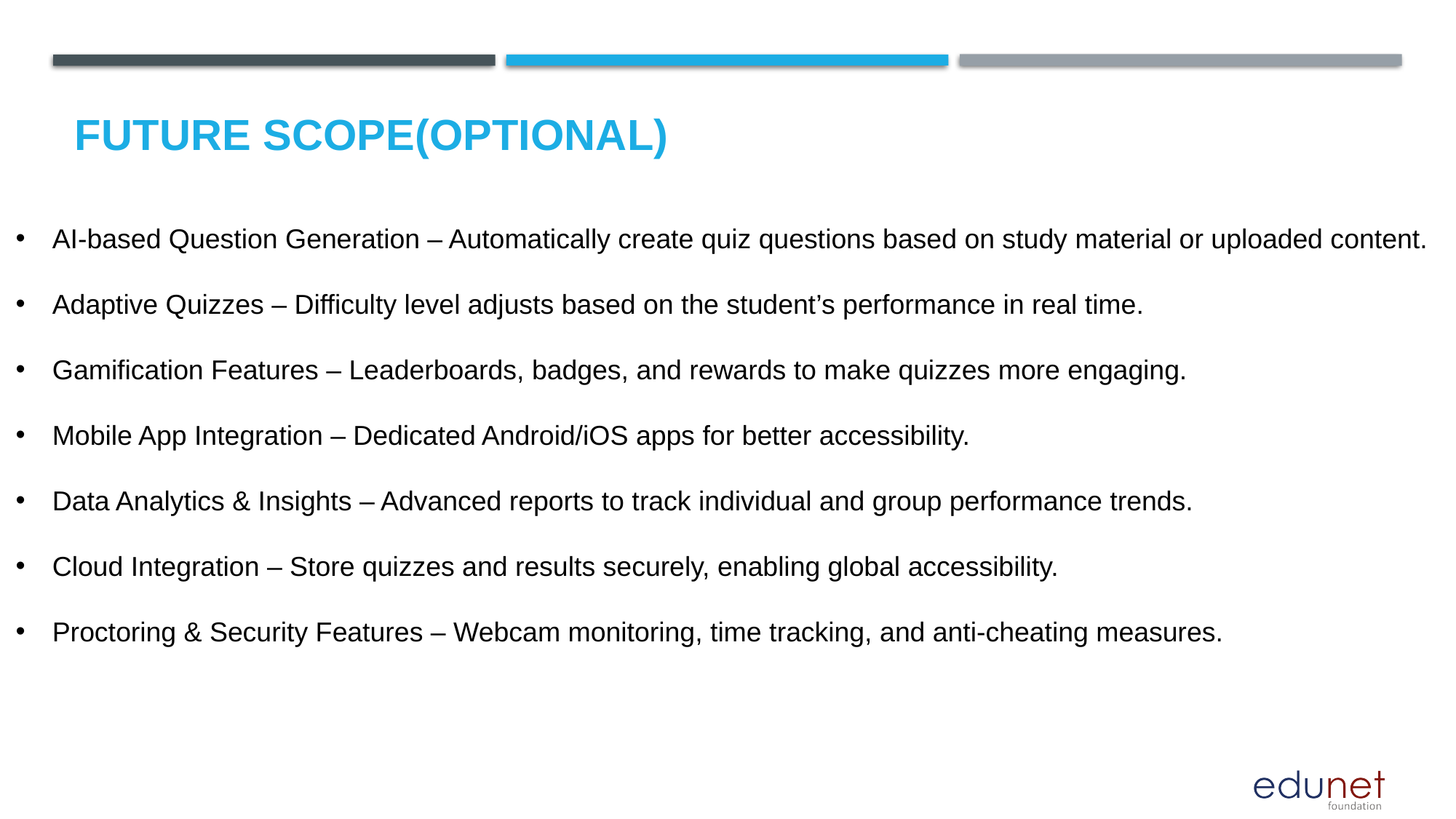

Future scope(Optional)
AI-based Question Generation – Automatically create quiz questions based on study material or uploaded content.

Adaptive Quizzes – Difficulty level adjusts based on the student’s performance in real time.

Gamification Features – Leaderboards, badges, and rewards to make quizzes more engaging.

Mobile App Integration – Dedicated Android/iOS apps for better accessibility.

Data Analytics & Insights – Advanced reports to track individual and group performance trends.

Cloud Integration – Store quizzes and results securely, enabling global accessibility.

Proctoring & Security Features – Webcam monitoring, time tracking, and anti-cheating measures.